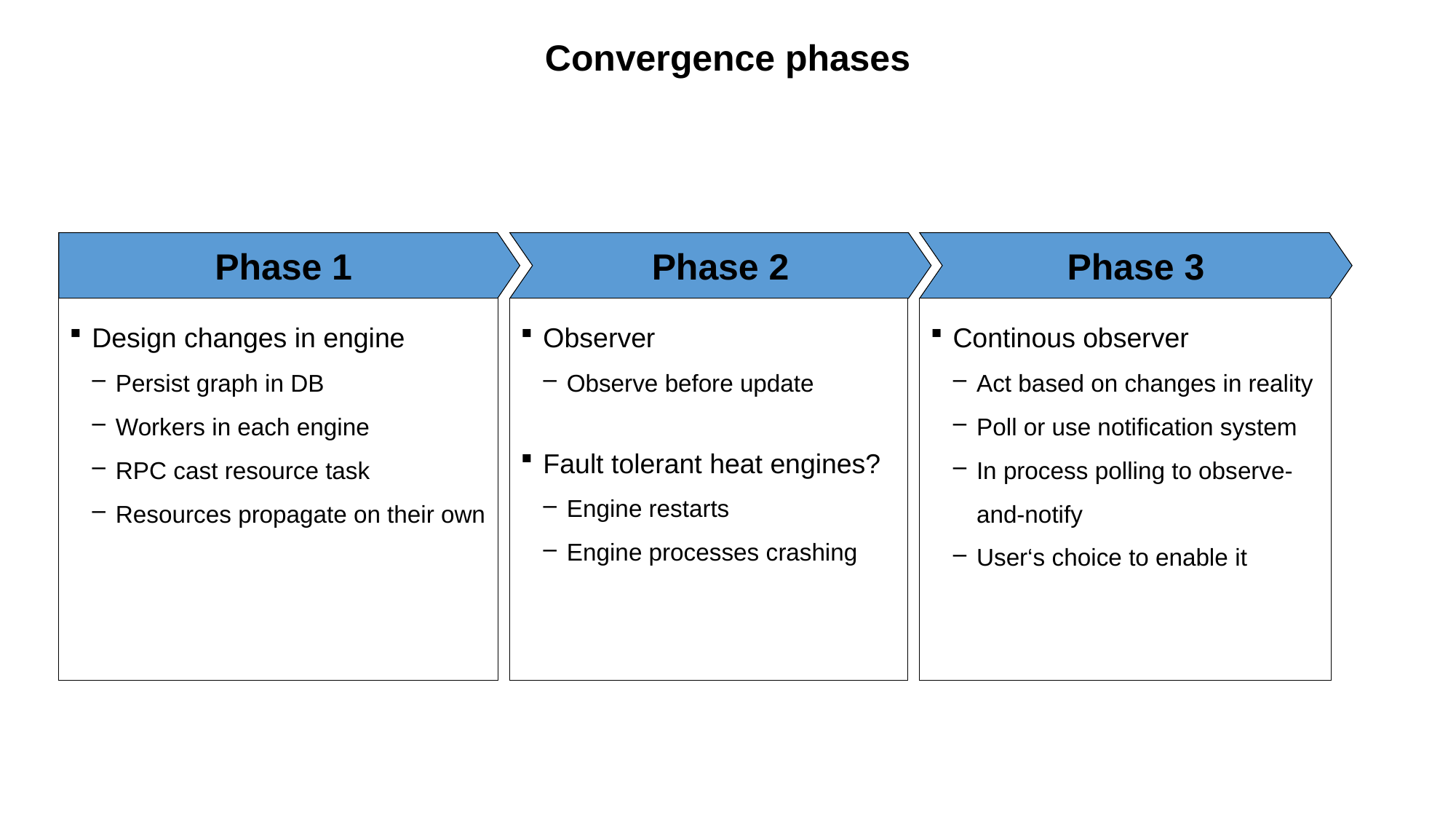

# Convergence phases
Phase 1
Phase 2
Phase 3
Design changes in engine
Persist graph in DB
Workers in each engine
RPC cast resource task
Resources propagate on their own
Observer
Observe before update

Fault tolerant heat engines?
Engine restarts
Engine processes crashing
Continous observer
Act based on changes in reality
Poll or use notification system
In process polling to observe-and-notify
User‘s choice to enable it